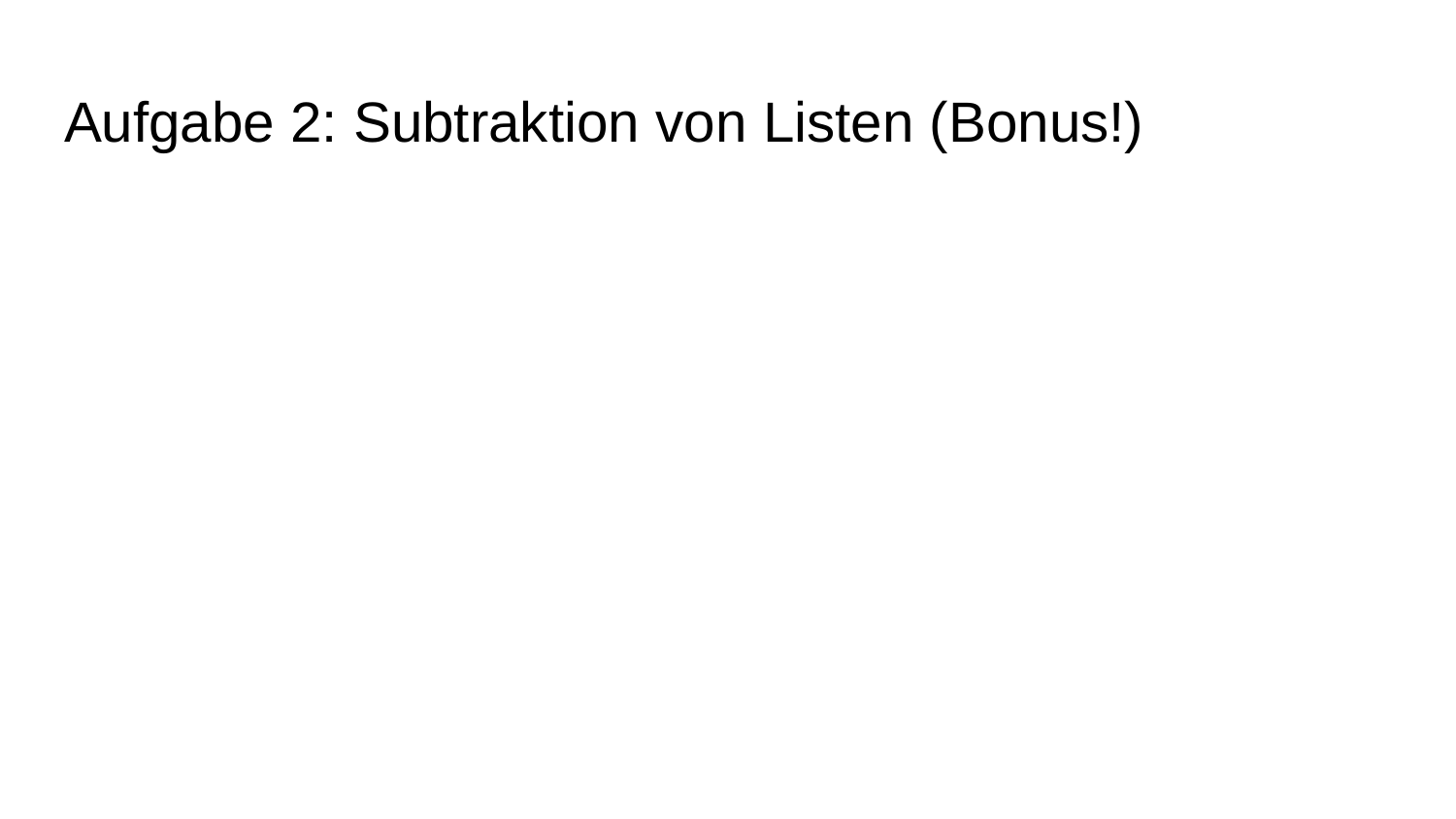

# Aufgabe 2: Subtraktion von Listen (Bonus!)